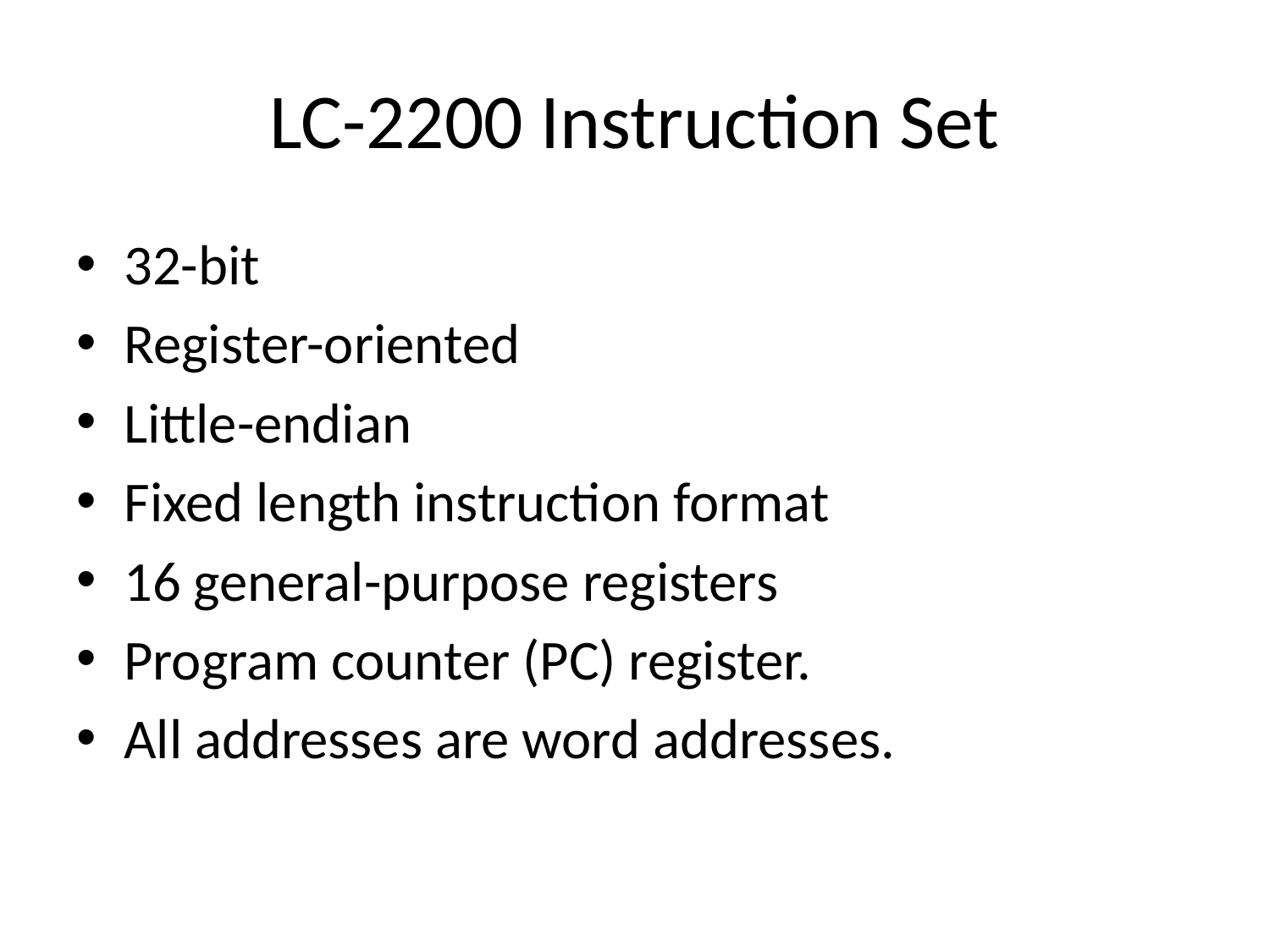

# LC-2200 Instruction Set
32-bit
Register-oriented
Little-endian
Fixed length instruction format
16 general-purpose registers
Program counter (PC) register.
All addresses are word addresses.